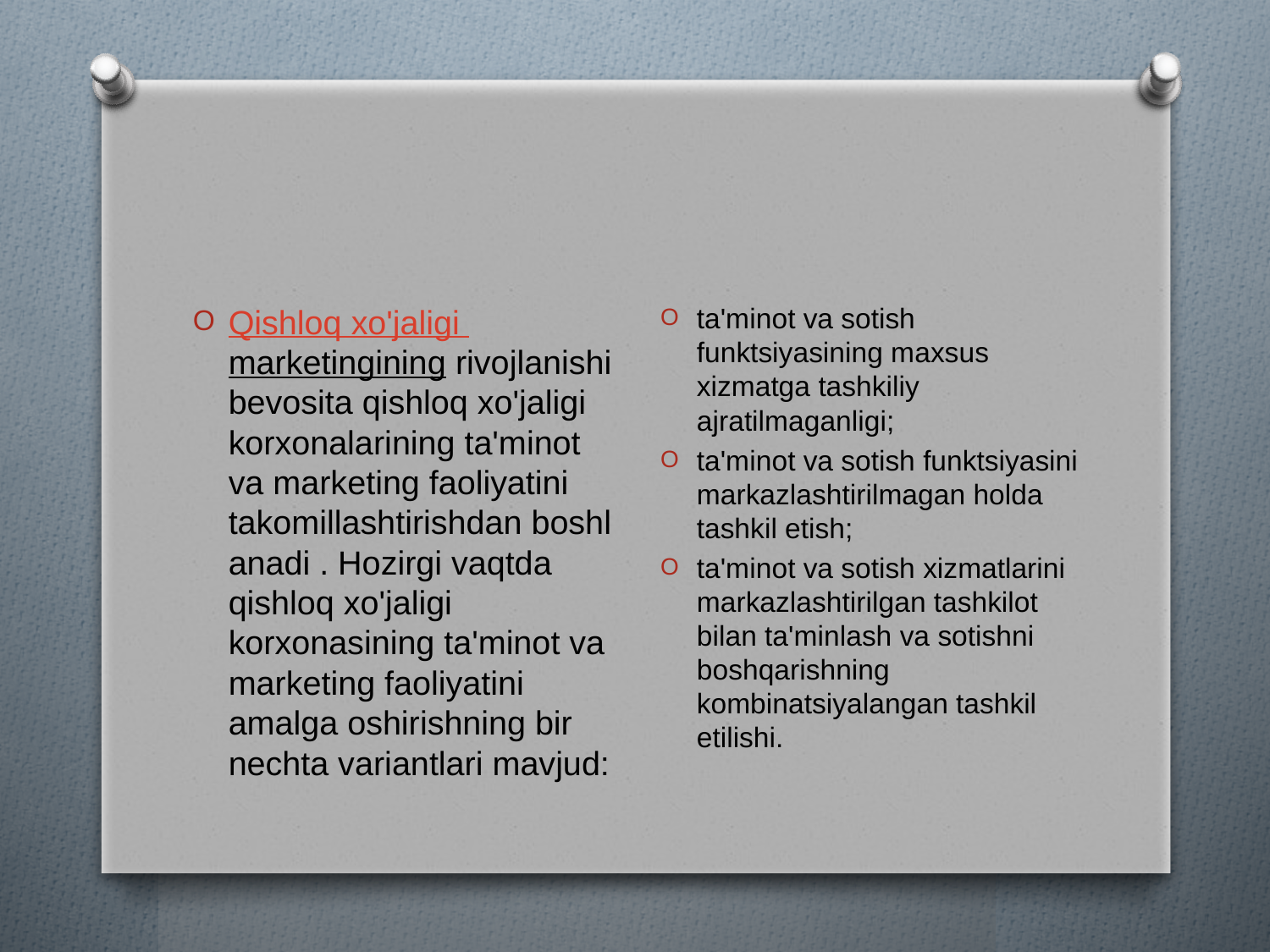

ta'minot va sotish funktsiyasining maxsus xizmatga tashkiliy ajratilmaganligi;
ta'minot va sotish funktsiyasini markazlashtirilmagan holda tashkil etish;
ta'minot va sotish xizmatlarini markazlashtirilgan tashkilot bilan ta'minlash va sotishni boshqarishning kombinatsiyalangan tashkil etilishi.

Qishloq xo'jaligi marketingining rivojlanishi bevosita qishloq xo'jaligi korxonalarining ta'minot va marketing faoliyatini takomillashtirishdan boshlanadi . Hozirgi vaqtda qishloq xo'jaligi korxonasining ta'minot va marketing faoliyatini amalga oshirishning bir nechta variantlari mavjud: